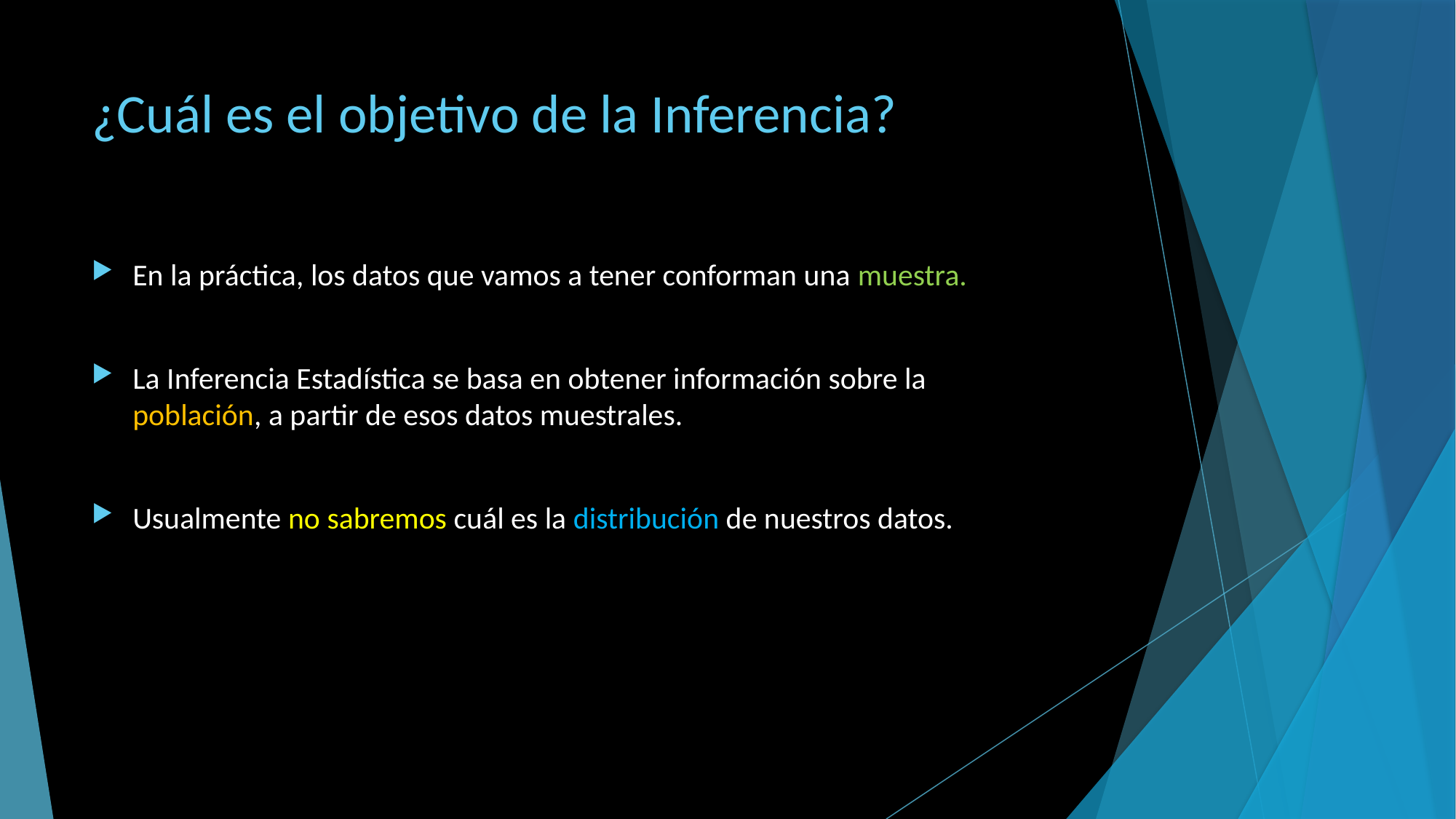

# ¿Cuál es el objetivo de la Inferencia?

En la práctica, los datos que vamos a tener conforman una muestra.

La Inferencia Estadística se basa en obtener información sobre la población, a partir de esos datos muestrales.

Usualmente no sabremos cuál es la distribución de nuestros datos.